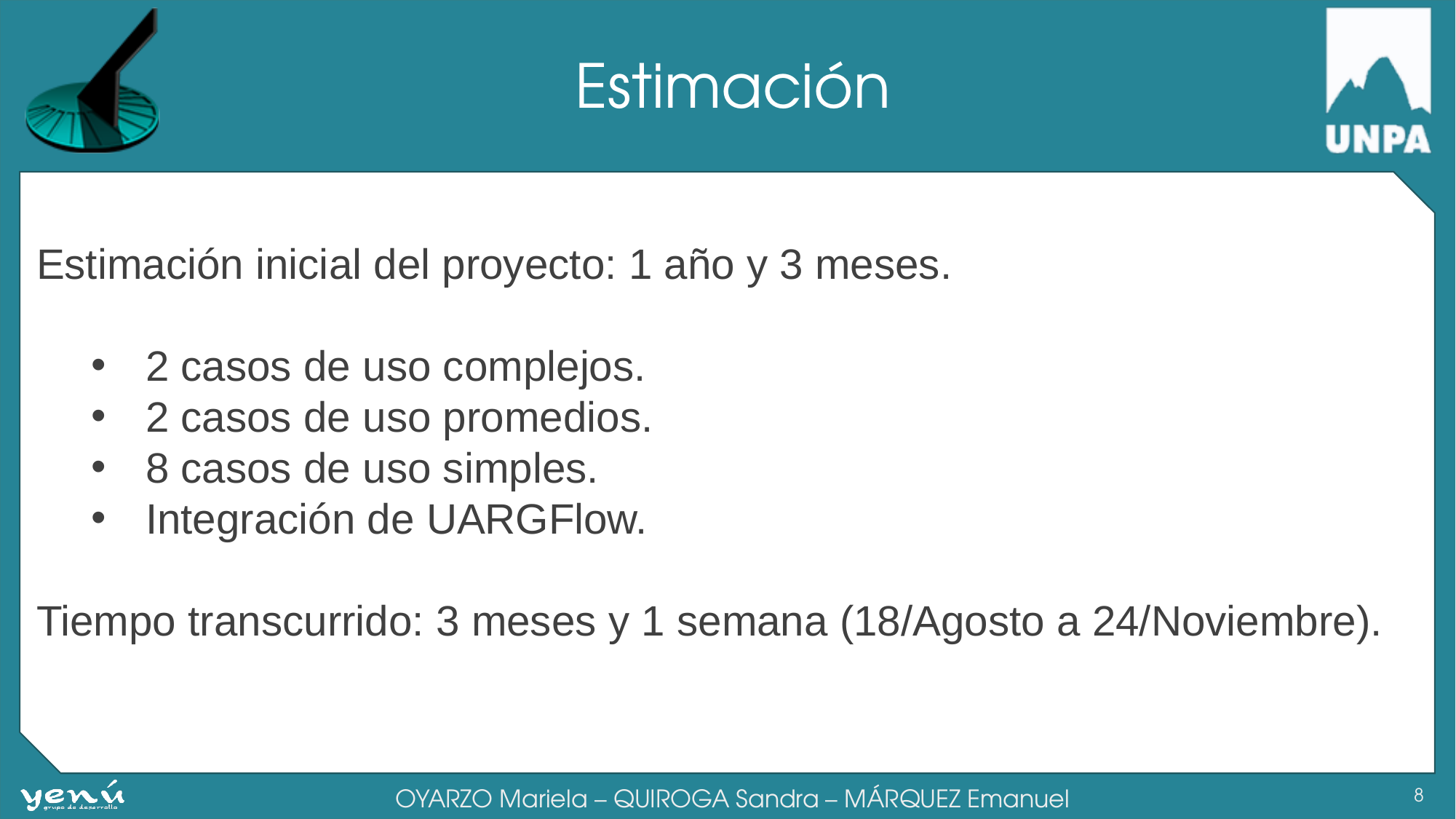

# Estimación
Estimación inicial del proyecto: 1 año y 3 meses.

2 casos de uso complejos.
2 casos de uso promedios.
8 casos de uso simples.
Integración de UARGFlow.

Tiempo transcurrido: 3 meses y 1 semana (18/Agosto a 24/Noviembre).

8
OYARZO Mariela – QUIROGA Sandra – MÁRQUEZ Emanuel